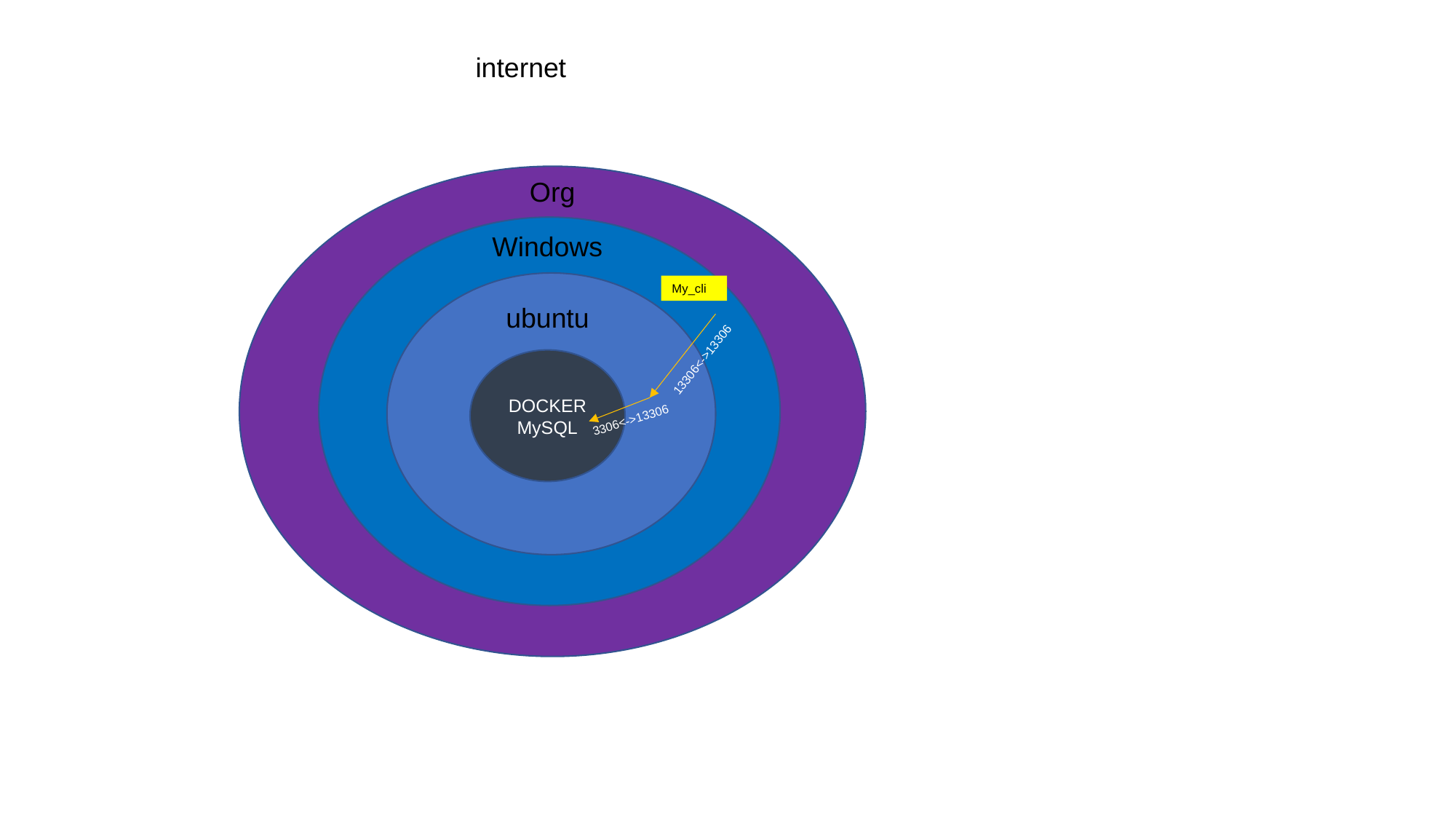

internet

Org

Windows

My_cli
ubuntu
13306<->13306
DOCKER
MySQL
3306<->13306